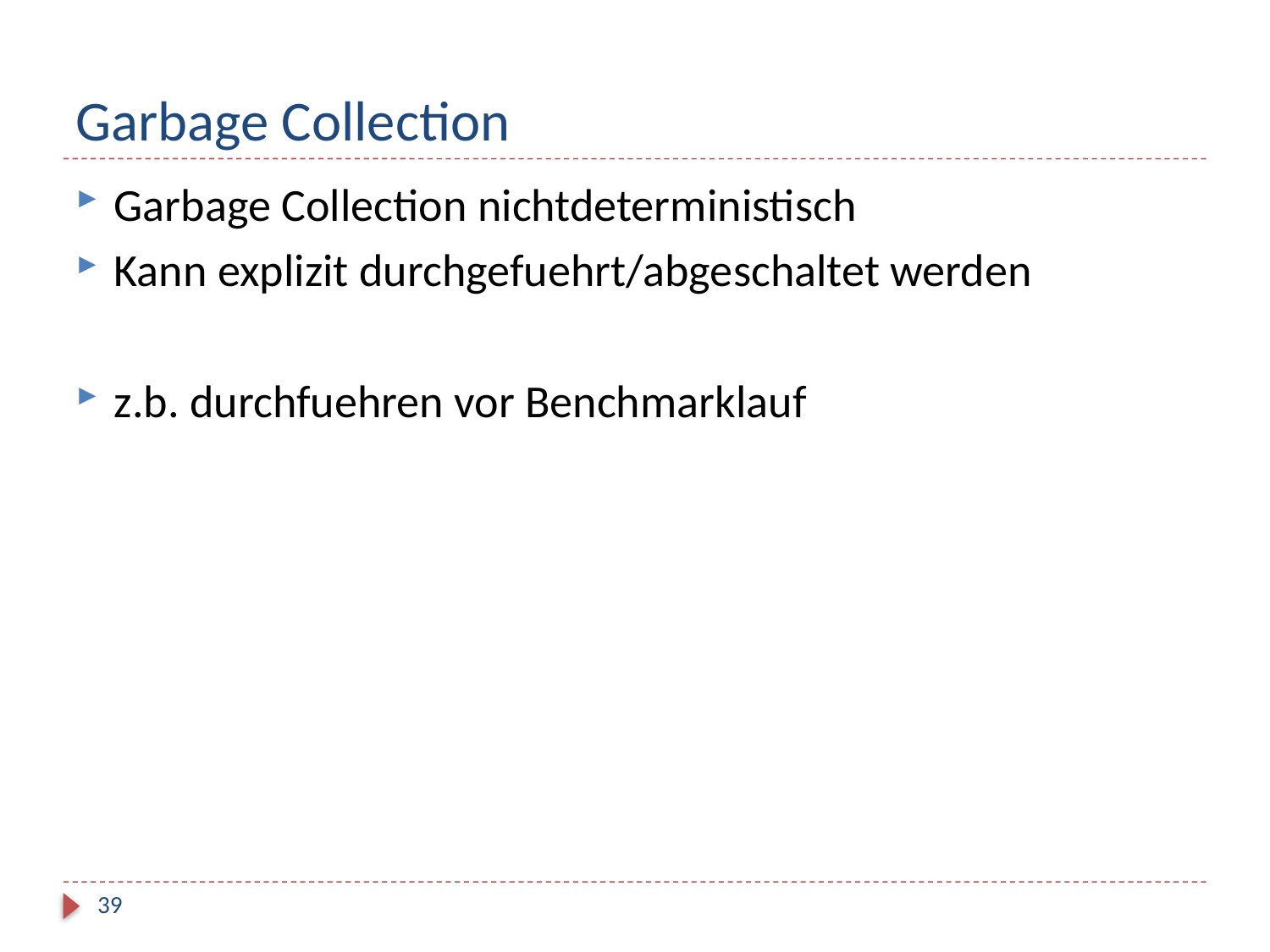

# Garbage Collection
Garbage Collection nichtdeterministisch
Kann explizit durchgefuehrt/abgeschaltet werden

z.b. durchfuehren vor Benchmarklauf
39